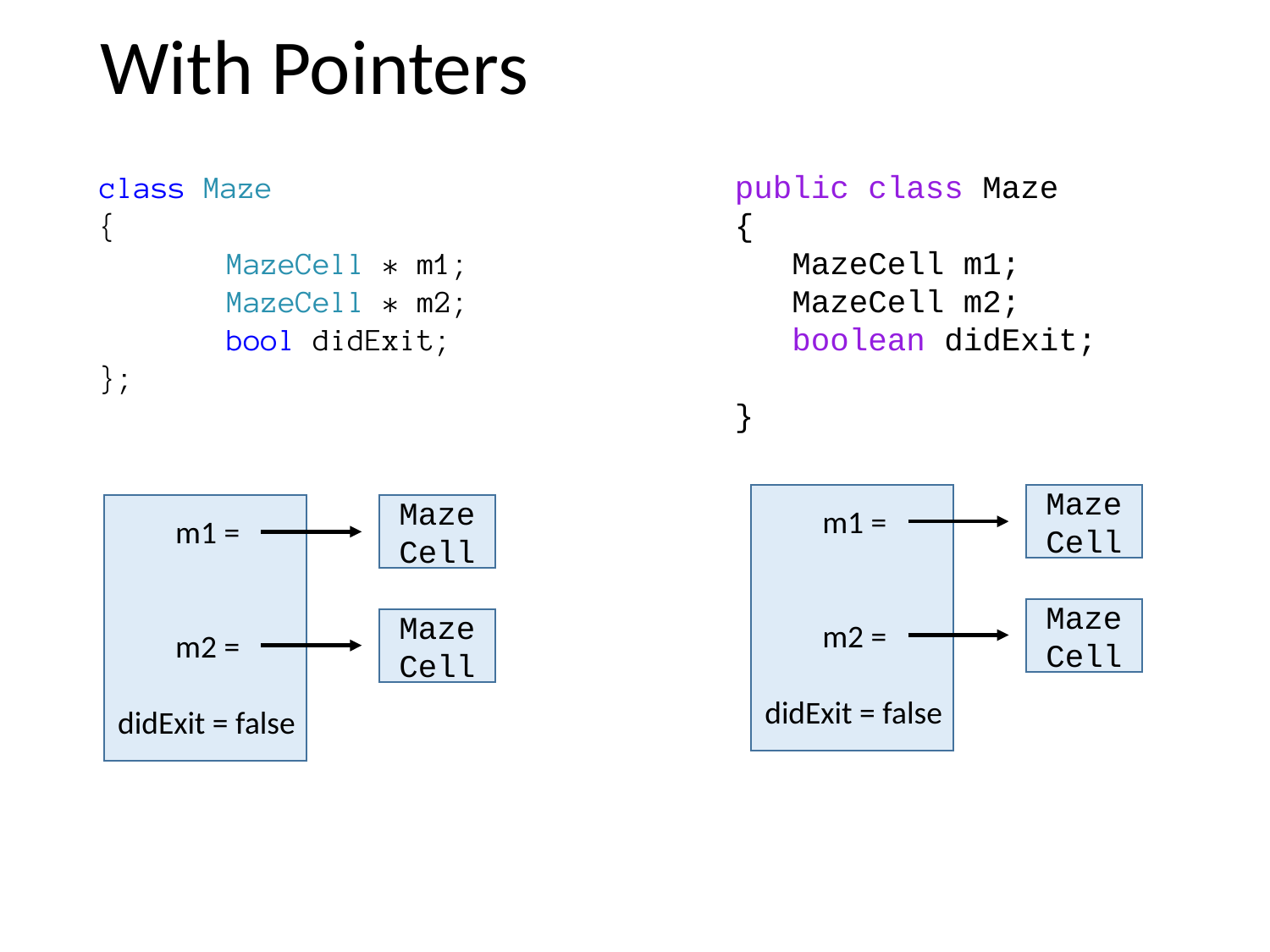

# With Pointers
class Maze
{
	MazeCell * m1;
	MazeCell * m2;
	bool didExit;
};
public class Maze
{
   MazeCell m1;
   MazeCell m2;
   boolean didExit;
}

MazeCell
        m1 =

        m2 =

didExit = false
MazeCell

MazeCell
        m1 =

        m2 =

didExit = false
MazeCell